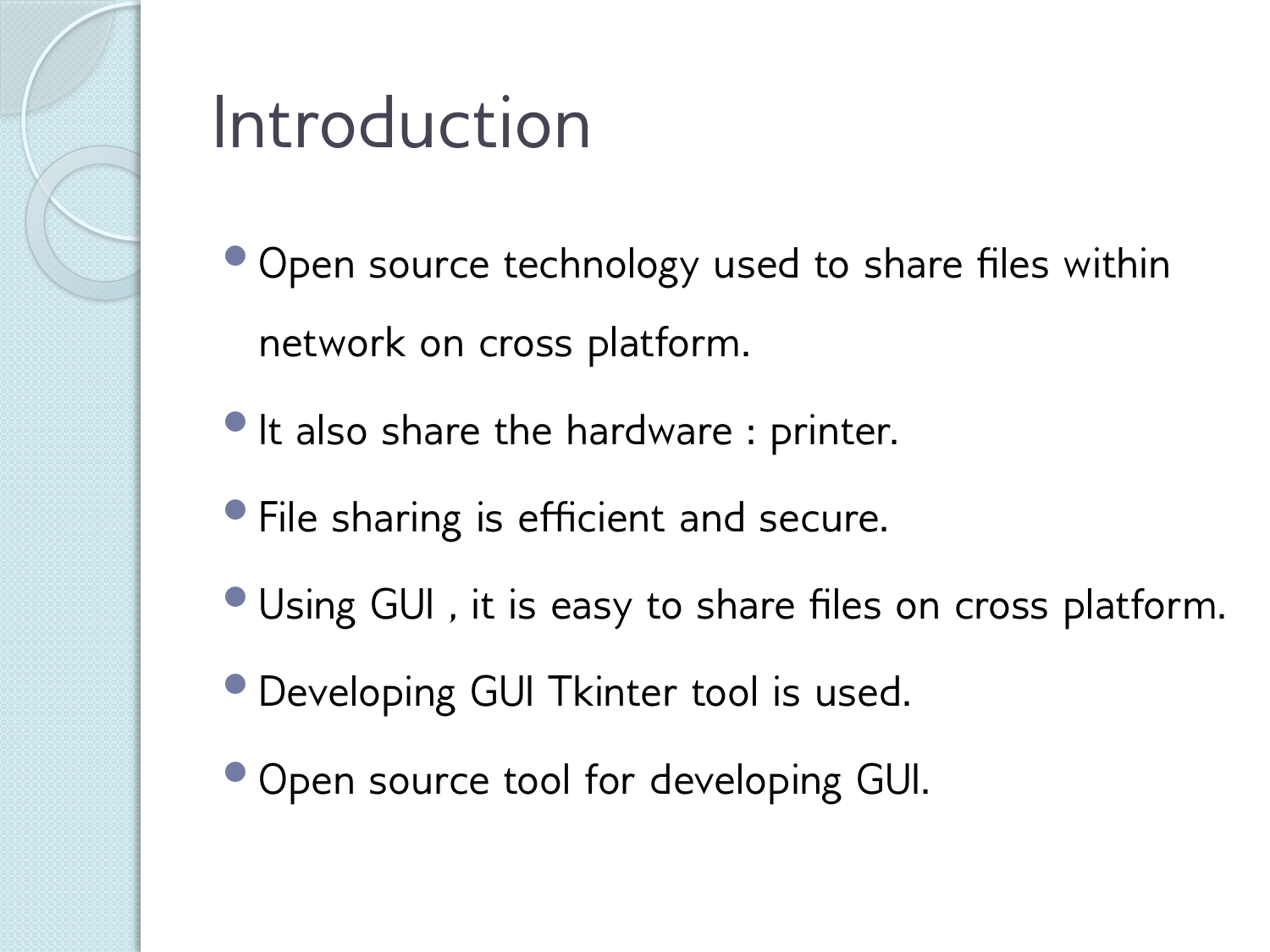

# Introduction
Open source technology used to share files within network on cross platform.
It also share the hardware : printer.
File sharing is efficient and secure.
Using GUI , it is easy to share files on cross platform.
Developing GUI Tkinter tool is used.
Open source tool for developing GUI.